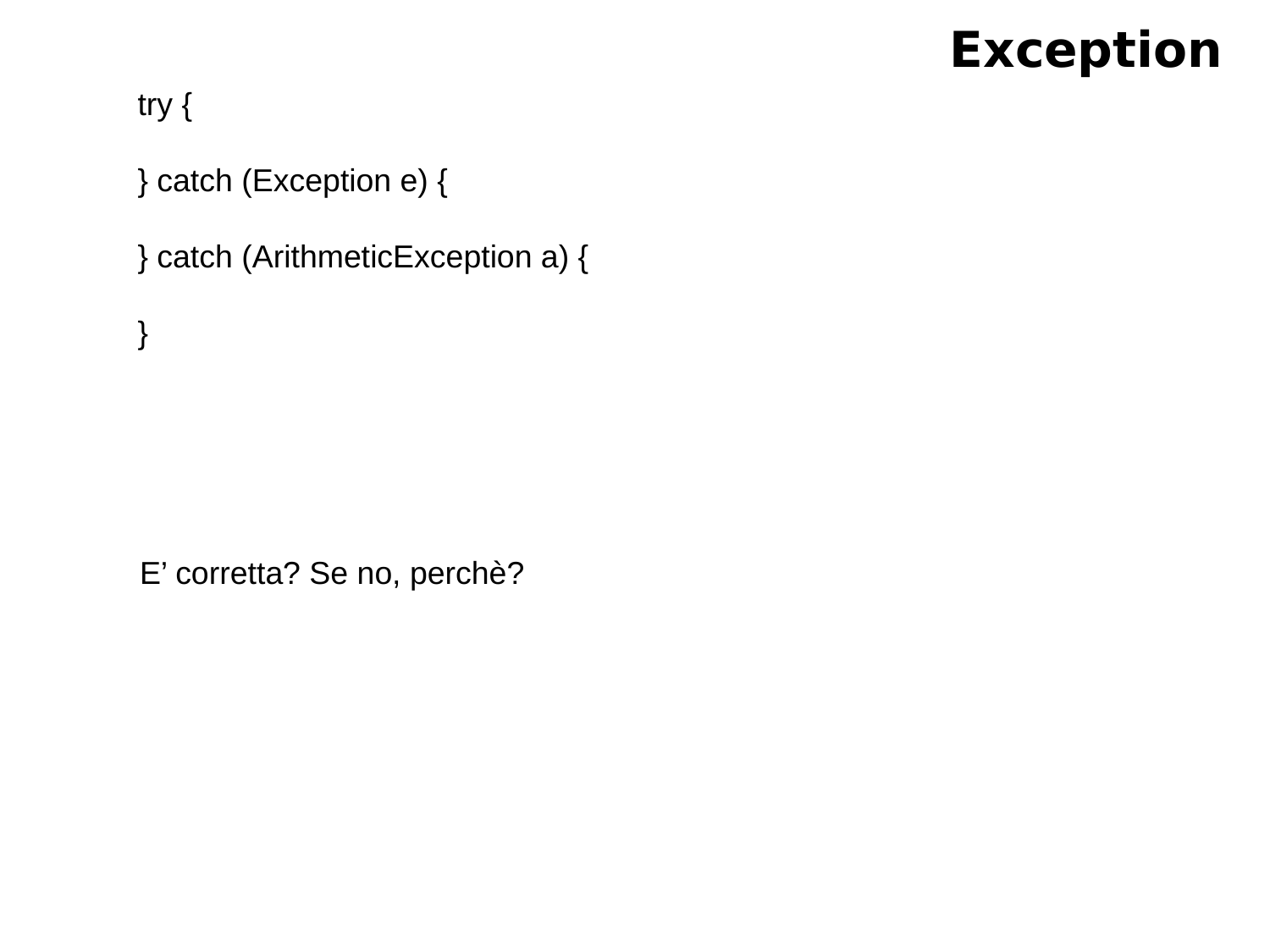

# Exception
try {

} catch (Exception e) {

} catch (ArithmeticException a) {

}

E’ corretta? Se no, perchè?